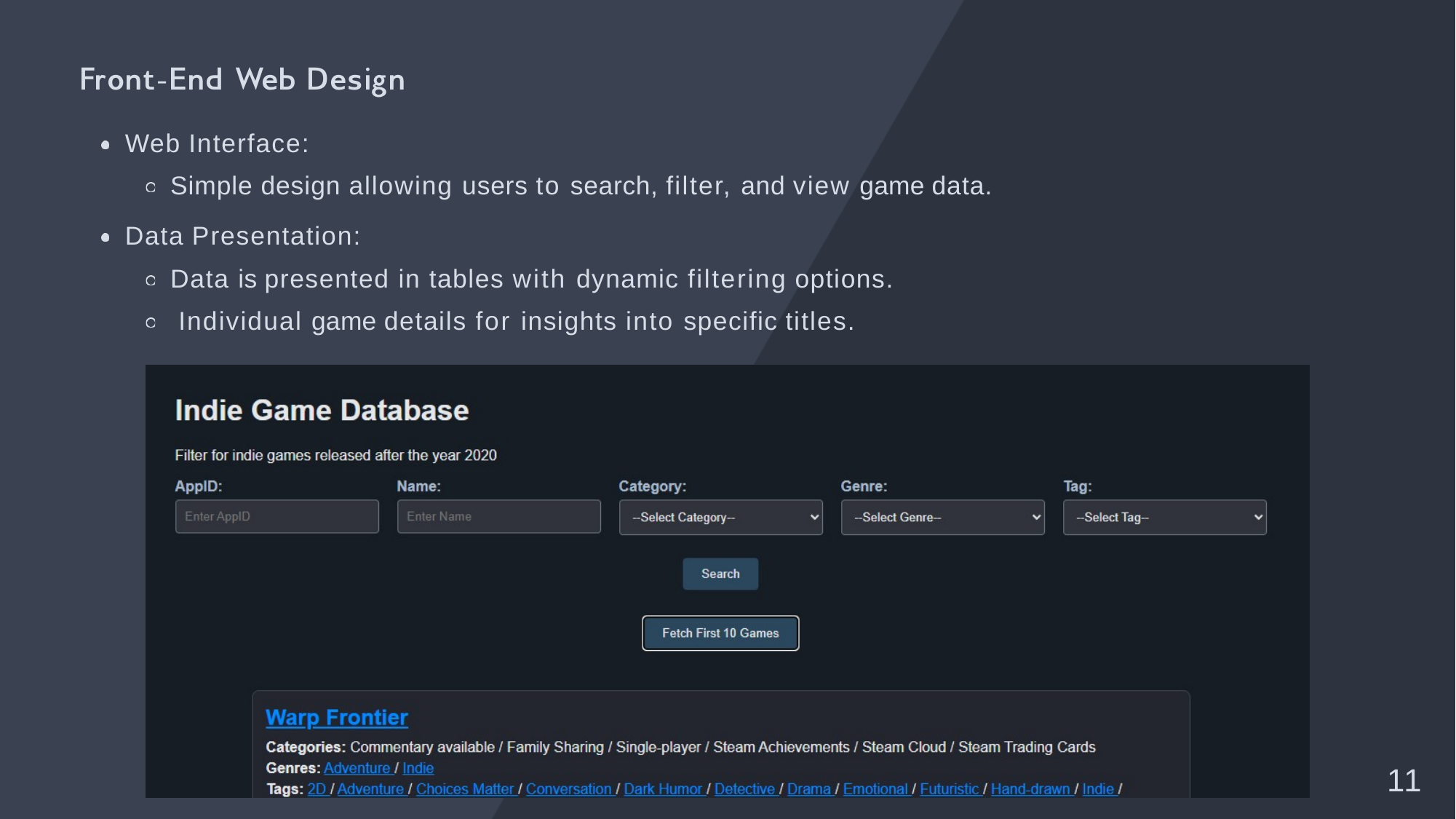

# Front-End Web Design
Web Interface:
Simple design allowing users to search, filter, and view game data.
Data Presentation:
Data is presented in tables with dynamic filtering options.  Individual game details for insights into specific titles.

11